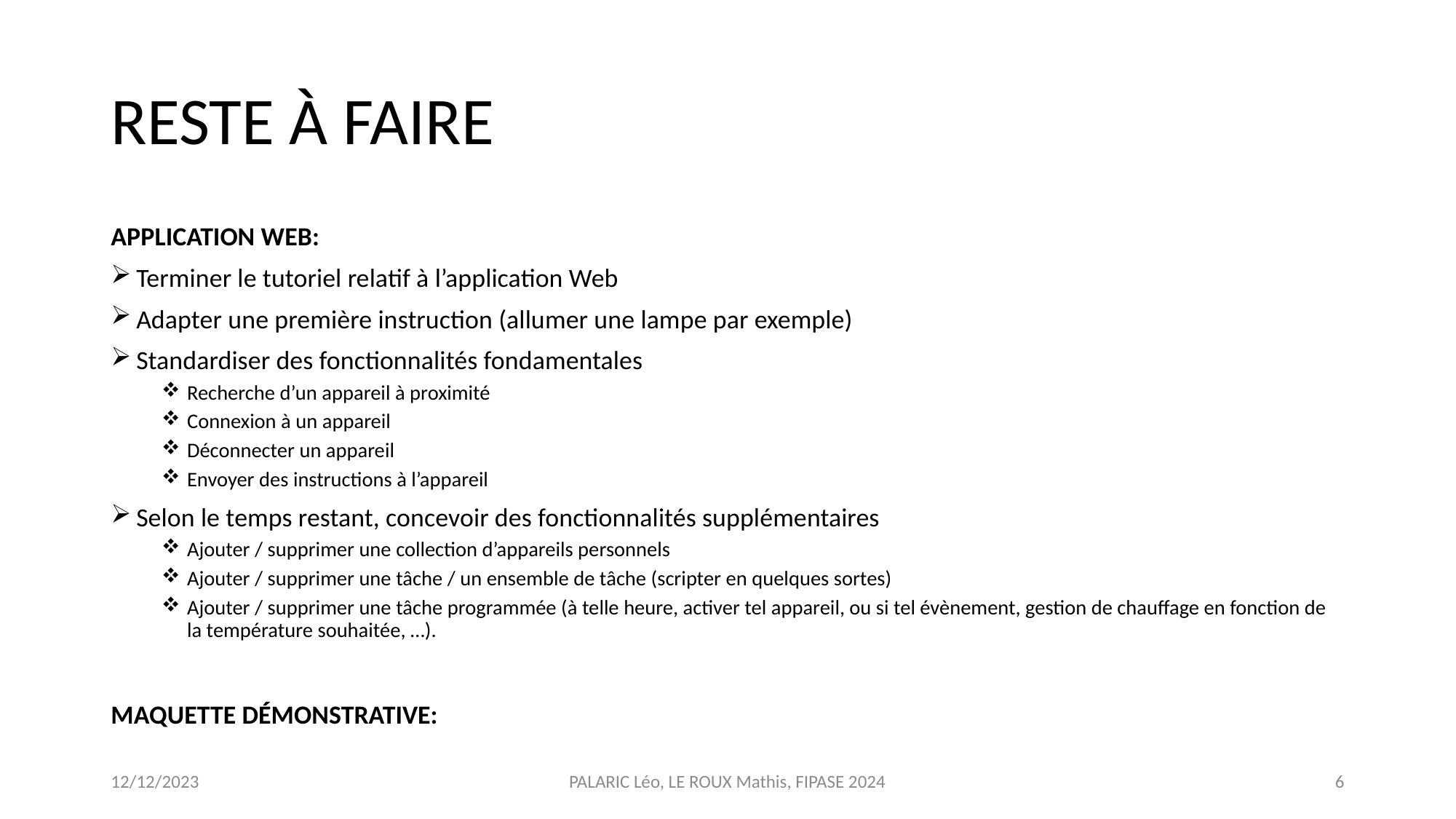

# RESTE À FAIRE
APPLICATION WEB:
Terminer le tutoriel relatif à l’application Web
Adapter une première instruction (allumer une lampe par exemple)
Standardiser des fonctionnalités fondamentales
Recherche d’un appareil à proximité
Connexion à un appareil
Déconnecter un appareil
Envoyer des instructions à l’appareil
Selon le temps restant, concevoir des fonctionnalités supplémentaires
Ajouter / supprimer une collection d’appareils personnels
Ajouter / supprimer une tâche / un ensemble de tâche (scripter en quelques sortes)
Ajouter / supprimer une tâche programmée (à telle heure, activer tel appareil, ou si tel évènement, gestion de chauffage en fonction de la température souhaitée, …).

MAQUETTE DÉMONSTRATIVE:
12/12/2023
PALARIC Léo, LE ROUX Mathis, FIPASE 2024
6